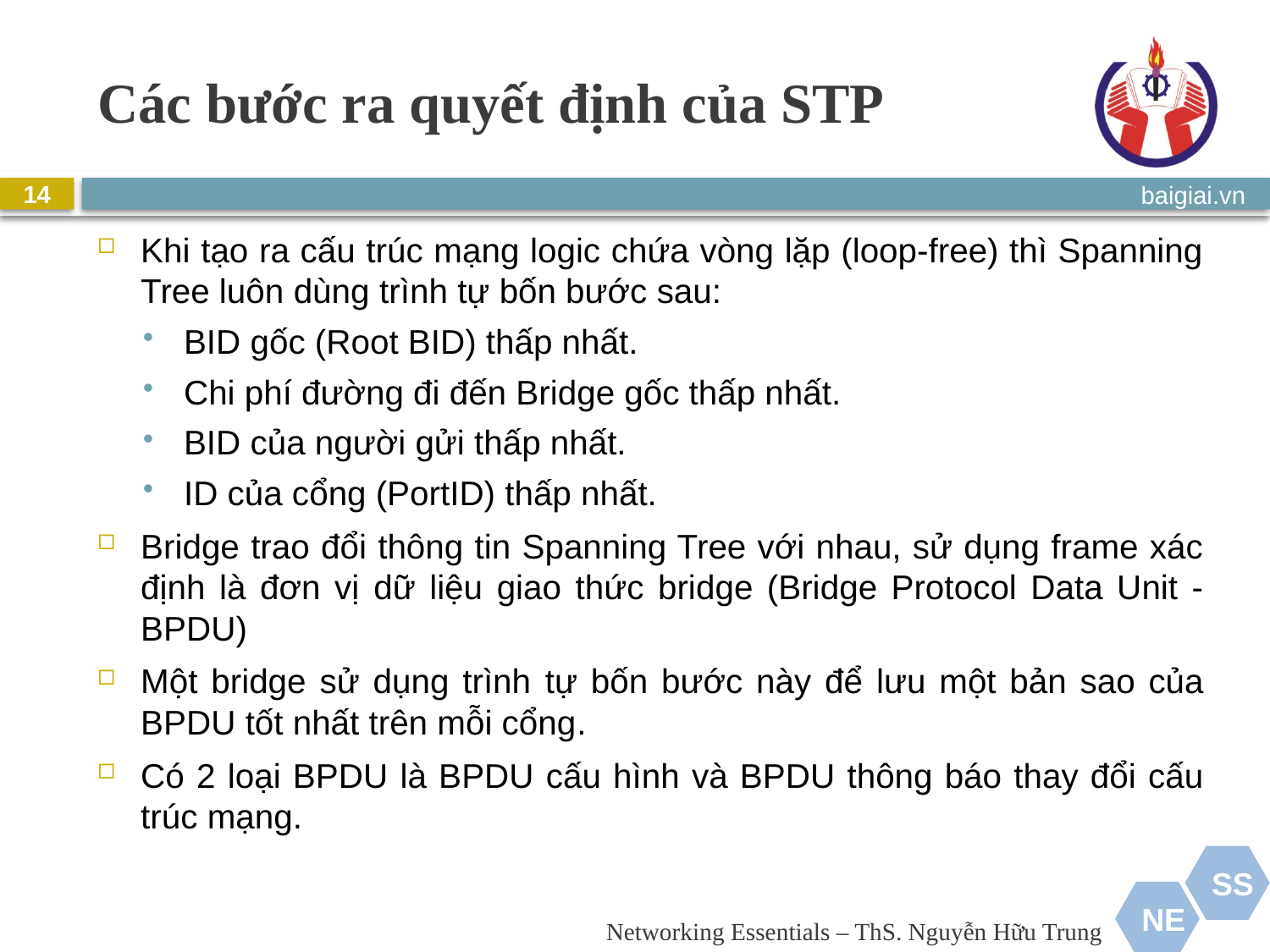

# Các bước ra quyết định của STP
14
Khi tạo ra cấu trúc mạng logic chứa vòng lặp (loop-free) thì Spanning Tree luôn dùng trình tự bốn bước sau:
BID gốc (Root BID) thấp nhất.
Chi phí đường đi đến Bridge gốc thấp nhất.
BID của người gửi thấp nhất.
ID của cổng (PortID) thấp nhất.
Bridge trao đổi thông tin Spanning Tree với nhau, sử dụng frame xác định là đơn vị dữ liệu giao thức bridge (Bridge Protocol Data Unit - BPDU)
Một bridge sử dụng trình tự bốn bước này để lưu một bản sao của BPDU tốt nhất trên mỗi cổng.
Có 2 loại BPDU là BPDU cấu hình và BPDU thông báo thay đổi cấu trúc mạng.
Networking Essentials – ThS. Nguyễn Hữu Trung